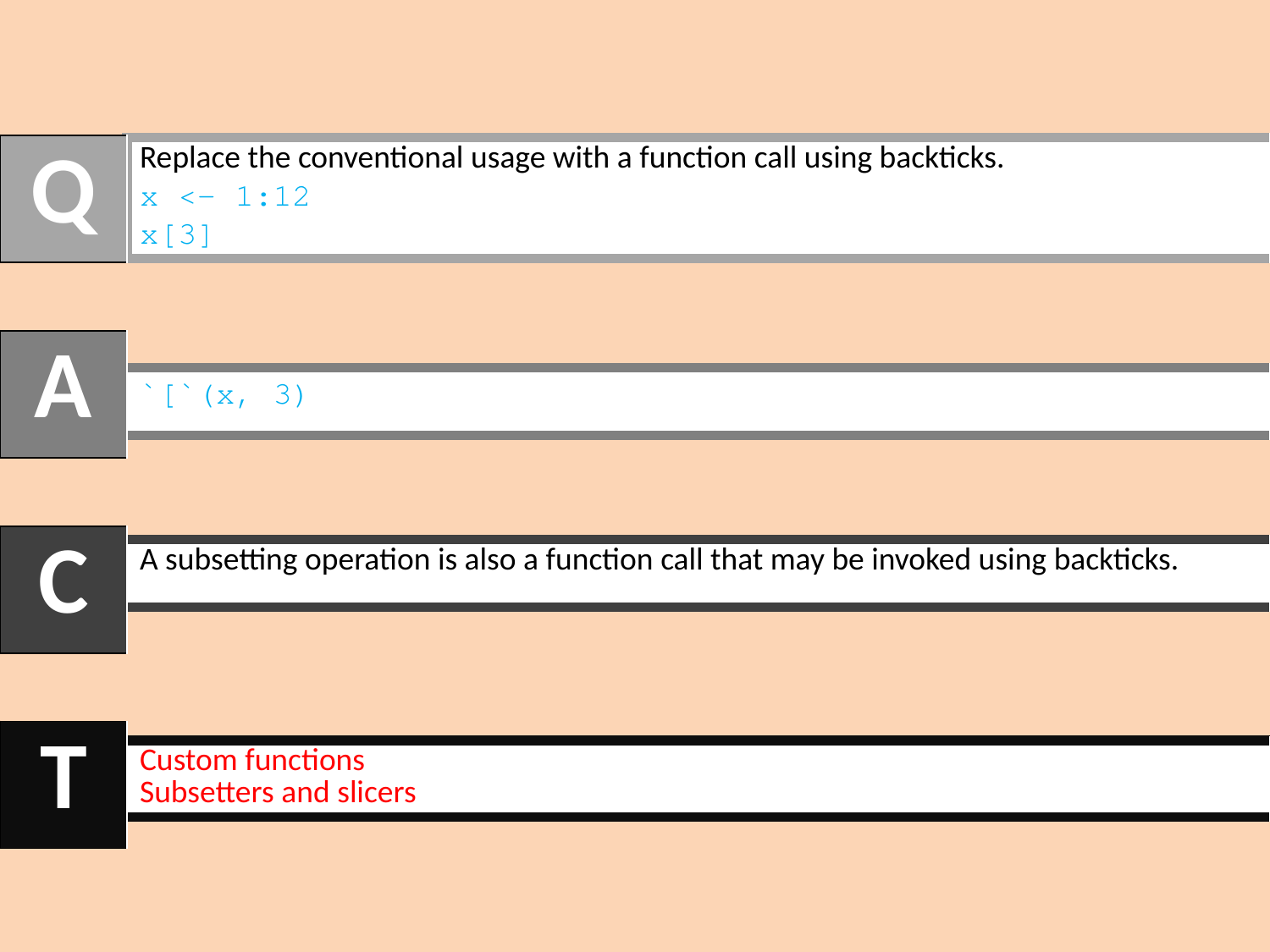

| Q |
| --- |
| Replace the conventional usage with a function call using backticks. x <- 1:12 x[3] |
| --- |
| A |
| --- |
| `[`(x, 3) |
| --- |
| C |
| --- |
| A subsetting operation is also a function call that may be invoked using backticks. |
| --- |
| T |
| --- |
| Custom functions Subsetters and slicers |
| --- |